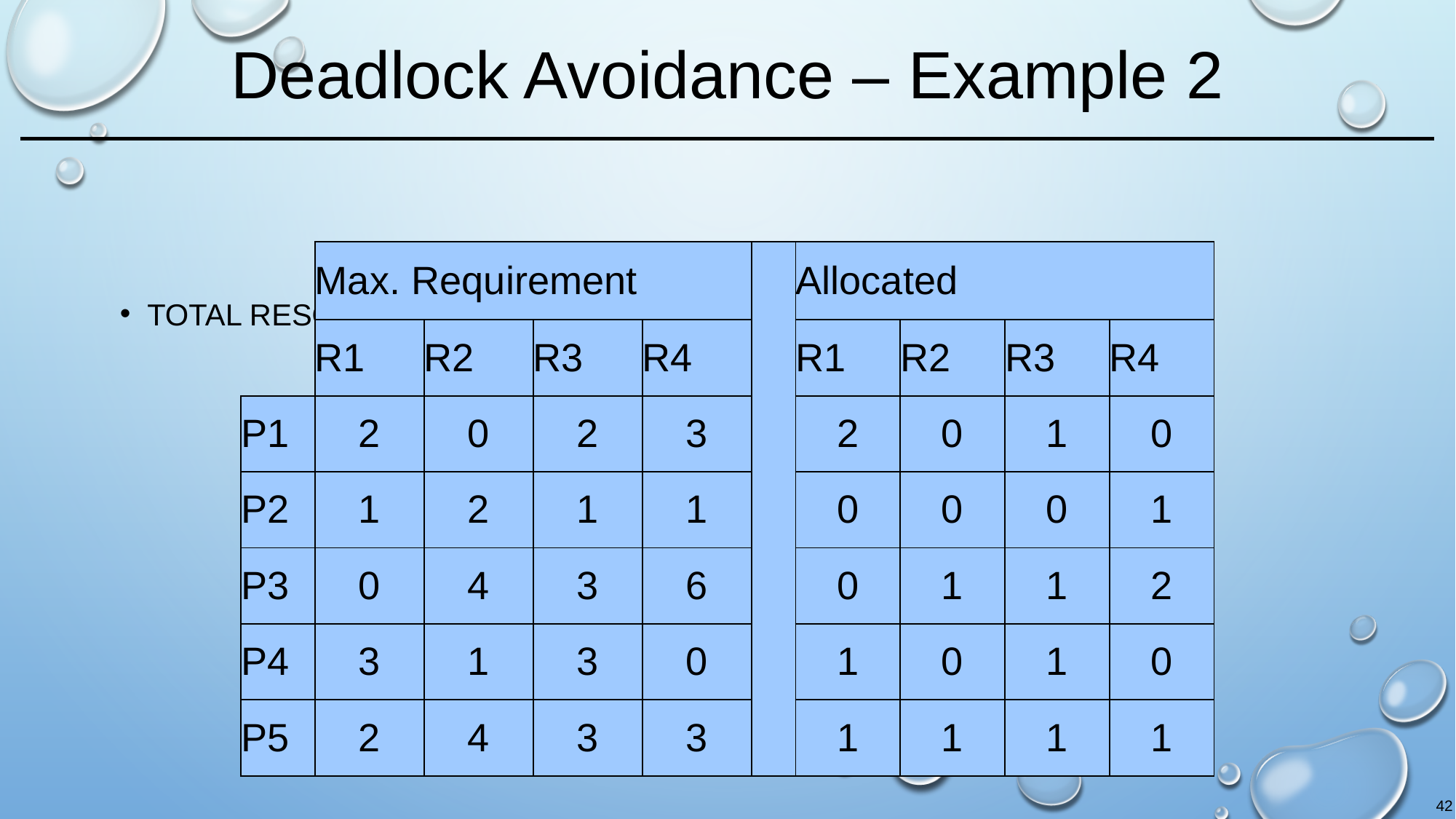

# Deadlock Avoidance – Example 2
Total resources: R1=5  R2=4  R3=5  R4=6
|  | Max. Requirement |  |  |  |  | Allocated |  |  |  |
| --- | --- | --- | --- | --- | --- | --- | --- | --- | --- |
|  | R1 | R2 | R3 | R4 |  | R1 | R2 | R3 | R4 |
| P1 | 2 | 0 | 2 | 3 |  | 2 | 0 | 1 | 0 |
| P2 | 1 | 2 | 1 | 1 |  | 0 | 0 | 0 | 1 |
| P3 | 0 | 4 | 3 | 6 |  | 0 | 1 | 1 | 2 |
| P4 | 3 | 1 | 3 | 0 |  | 1 | 0 | 1 | 0 |
| P5 | 2 | 4 | 3 | 3 |  | 1 | 1 | 1 | 1 |
42